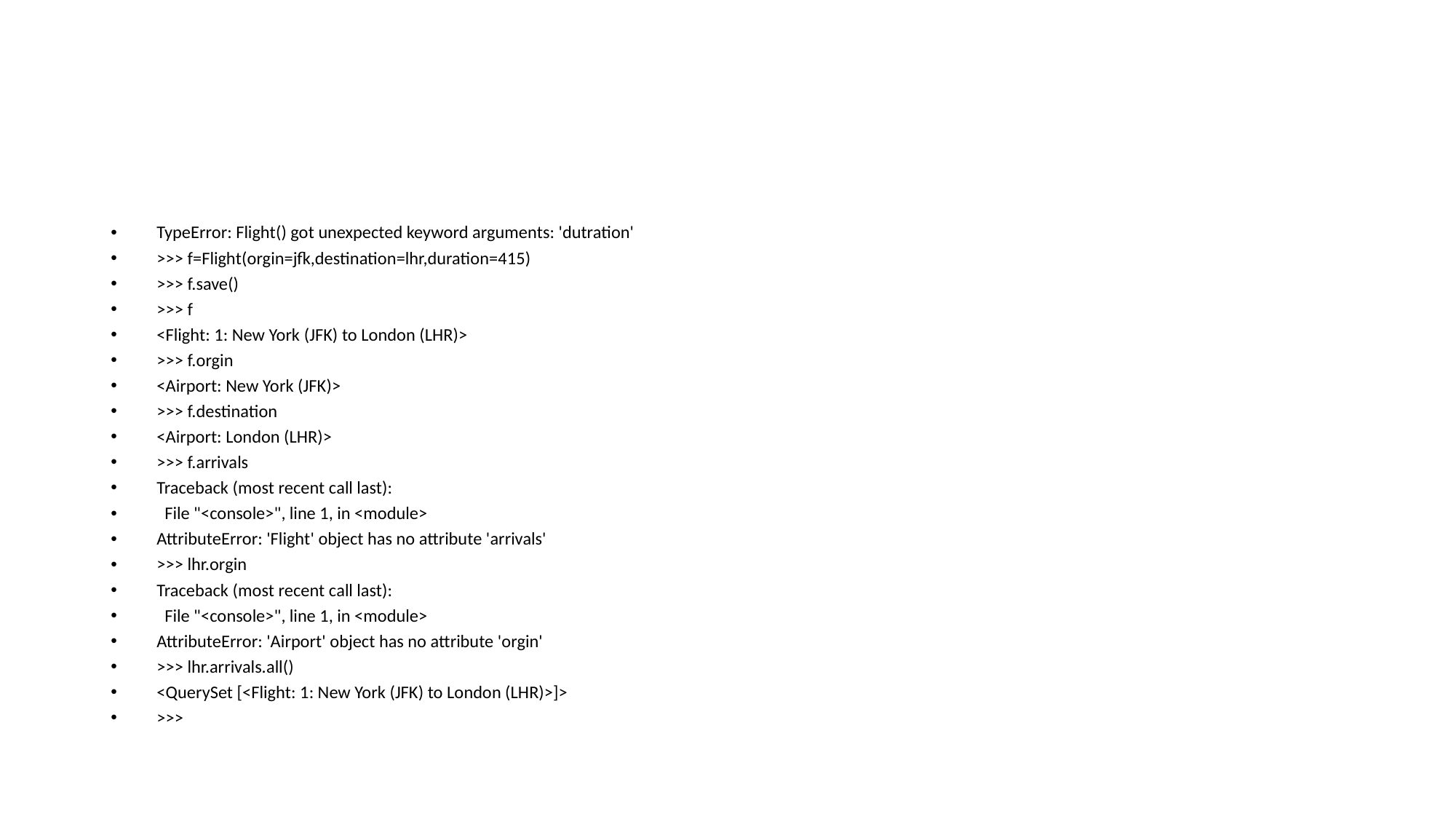

#
TypeError: Flight() got unexpected keyword arguments: 'dutration'
>>> f=Flight(orgin=jfk,destination=lhr,duration=415)
>>> f.save()
>>> f
<Flight: 1: New York (JFK) to London (LHR)>
>>> f.orgin
<Airport: New York (JFK)>
>>> f.destination
<Airport: London (LHR)>
>>> f.arrivals
Traceback (most recent call last):
  File "<console>", line 1, in <module>
AttributeError: 'Flight' object has no attribute 'arrivals'
>>> lhr.orgin
Traceback (most recent call last):
  File "<console>", line 1, in <module>
AttributeError: 'Airport' object has no attribute 'orgin'
>>> lhr.arrivals.all()
<QuerySet [<Flight: 1: New York (JFK) to London (LHR)>]>
>>>